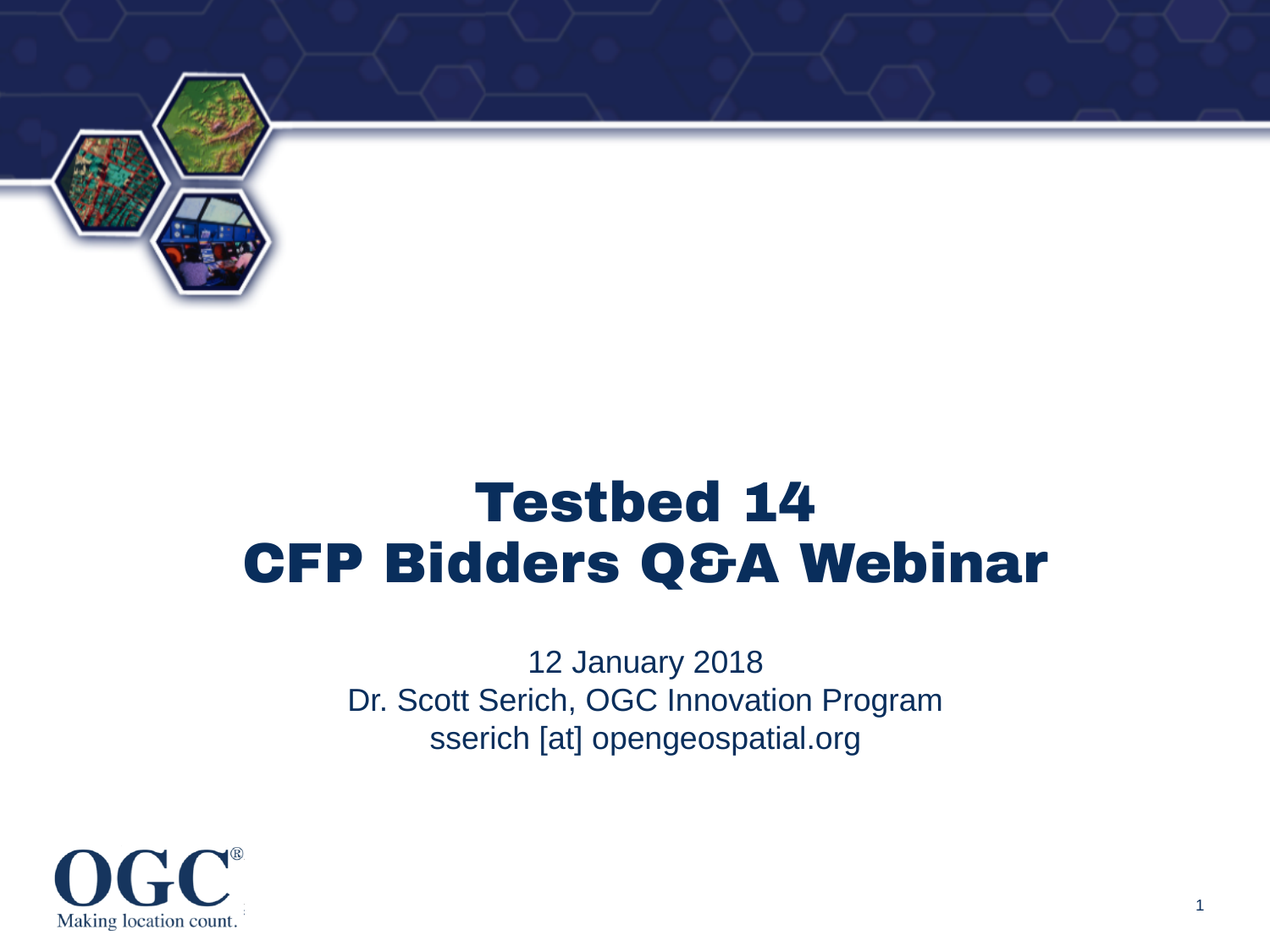

# Testbed 14 CFP Bidders Q&A Webinar
12 January 2018
Dr. Scott Serich, OGC Innovation Program
sserich [at] opengeospatial.org
1